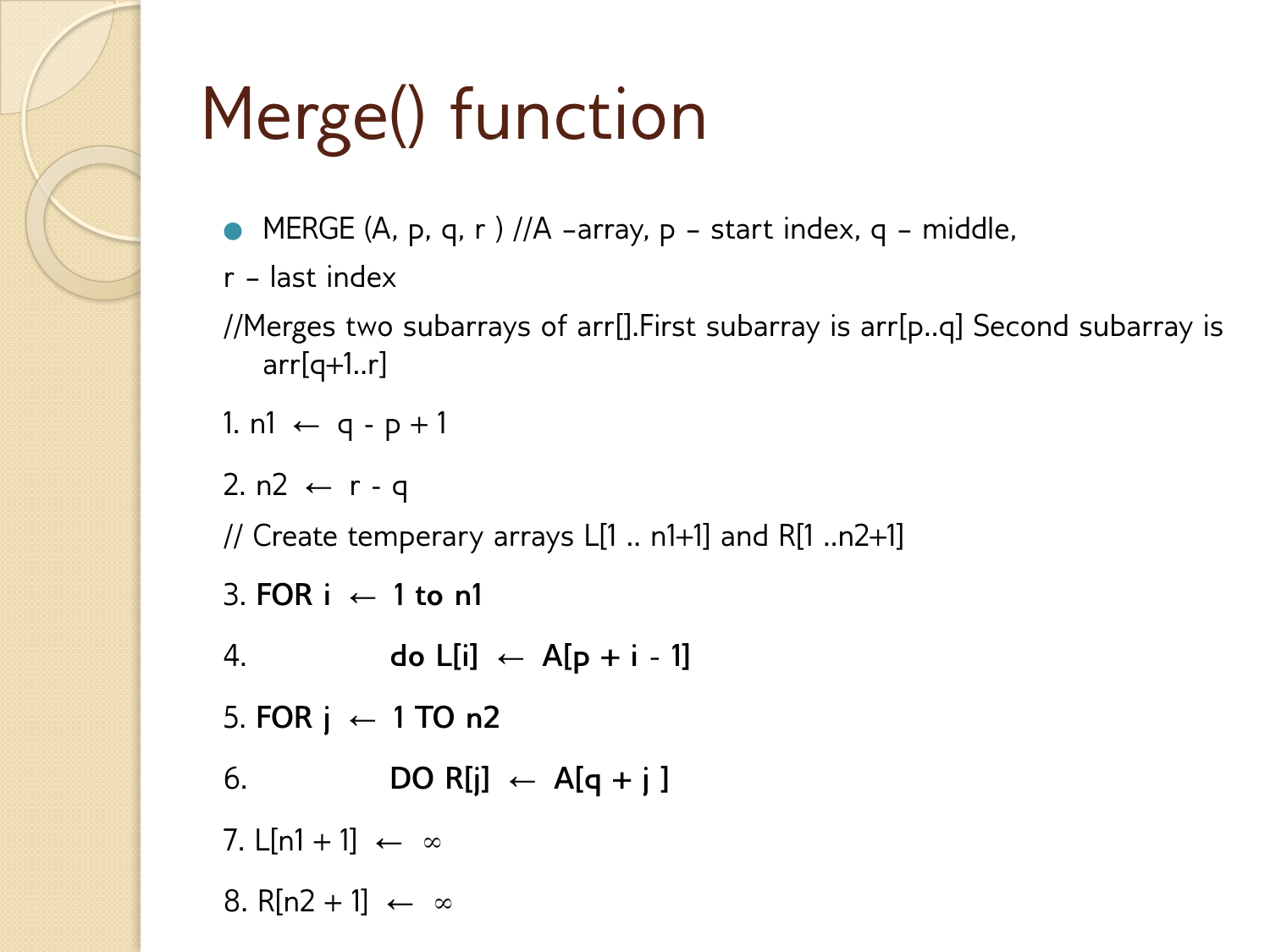

# Merge() function
MERGE (A, p, q, r ) //A –array, p – start index, q – middle,
r – last index
//Merges two subarrays of arr[].First subarray is arr[p..q] Second subarray is arr[q+1..r]
1. n1 ← q − p + 1
2. n2 ← r − q
// Create temperary arrays L[1 .. n1+1] and R[1 ..n2+1]
3. FOR i ← 1 to n1
4. 		do L[i] ← A[p + i − 1]
5. FOR j ← 1 TO n2
6. 		DO R[j] ← A[q + j ]
7. L[n1 + 1] ← ∞
8. R[n2 + 1] ← ∞